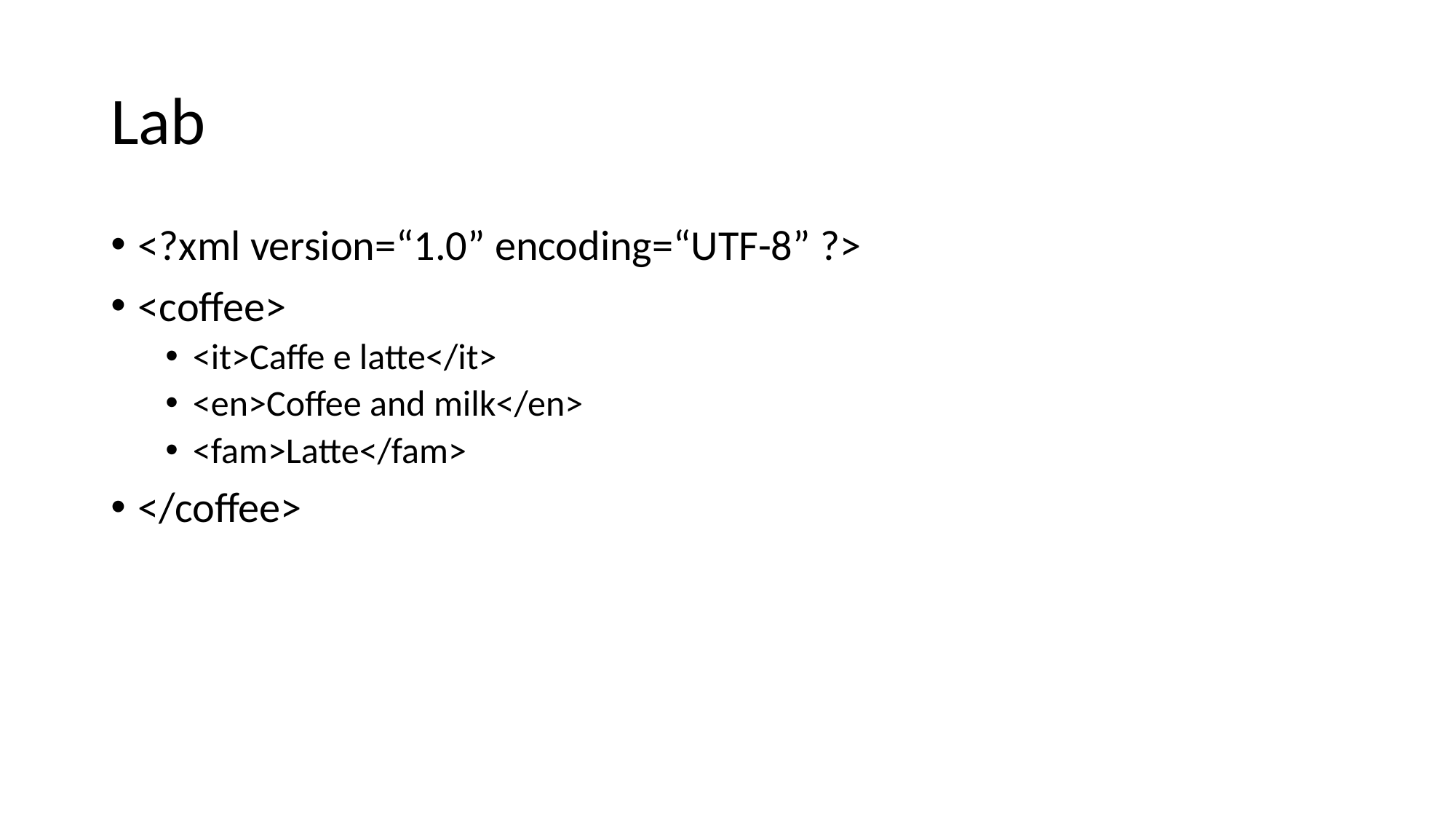

# Lab
<?xml version=“1.0” encoding=“UTF-8” ?>
<coffee>
<it>Caffe e latte</it>
<en>Coffee and milk</en>
<fam>Latte</fam>
</coffee>